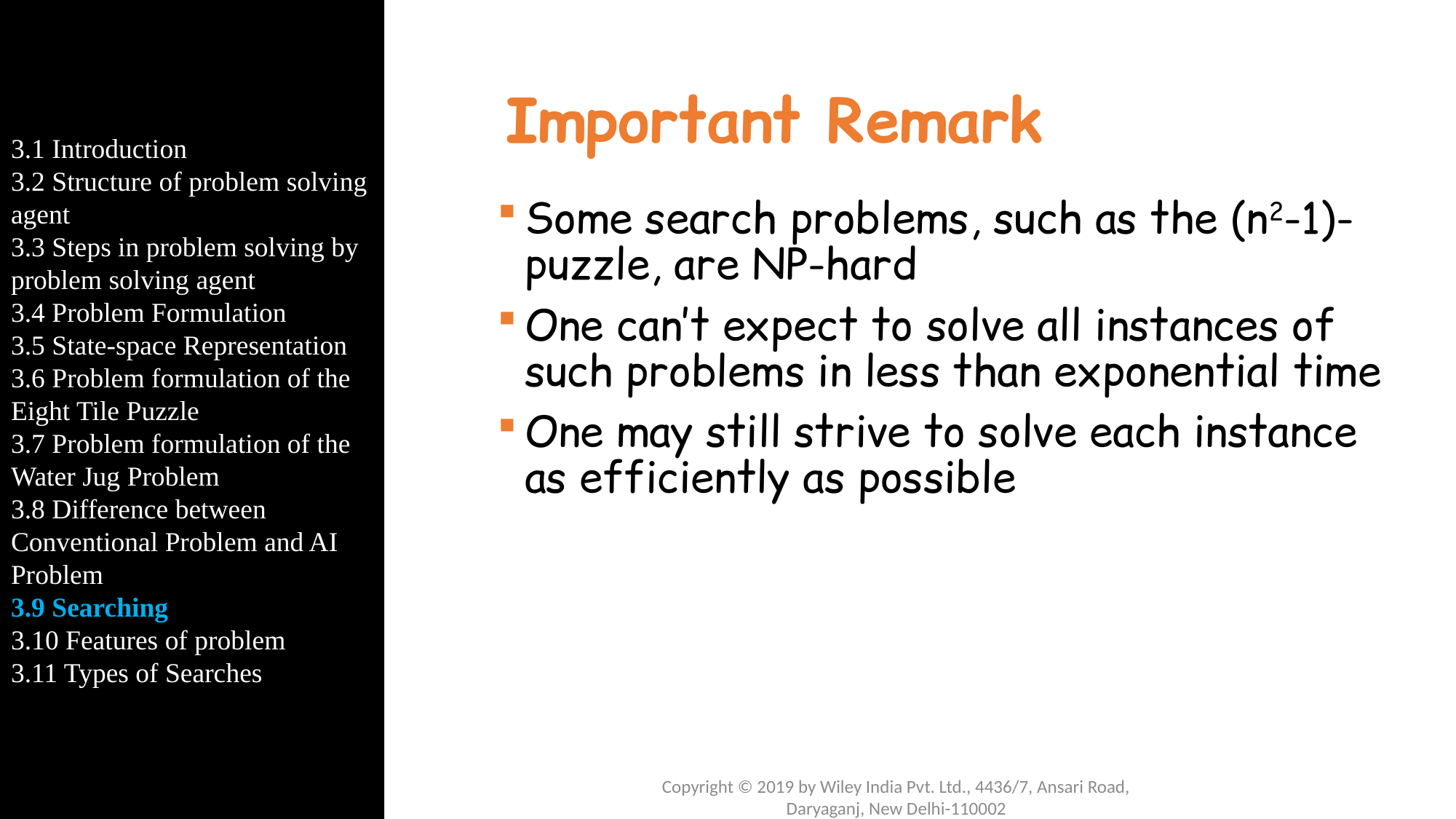

3.1 Introduction
3.2 Structure of problem solving agent
3.3 Steps in problem solving by problem solving agent
3.4 Problem Formulation
3.5 State-space Representation
3.6 Problem formulation of the Eight Tile Puzzle
3.7 Problem formulation of the Water Jug Problem
3.8 Difference between Conventional Problem and AI Problem
3.9 Searching
3.10 Features of problem
3.11 Types of Searches
# Important Remark
Some search problems, such as the (n2-1)-puzzle, are NP-hard
One can’t expect to solve all instances of such problems in less than exponential time
One may still strive to solve each instance as efficiently as possible
Copyright © 2019 by Wiley India Pvt. Ltd., 4436/7, Ansari Road, Daryaganj, New Delhi-110002